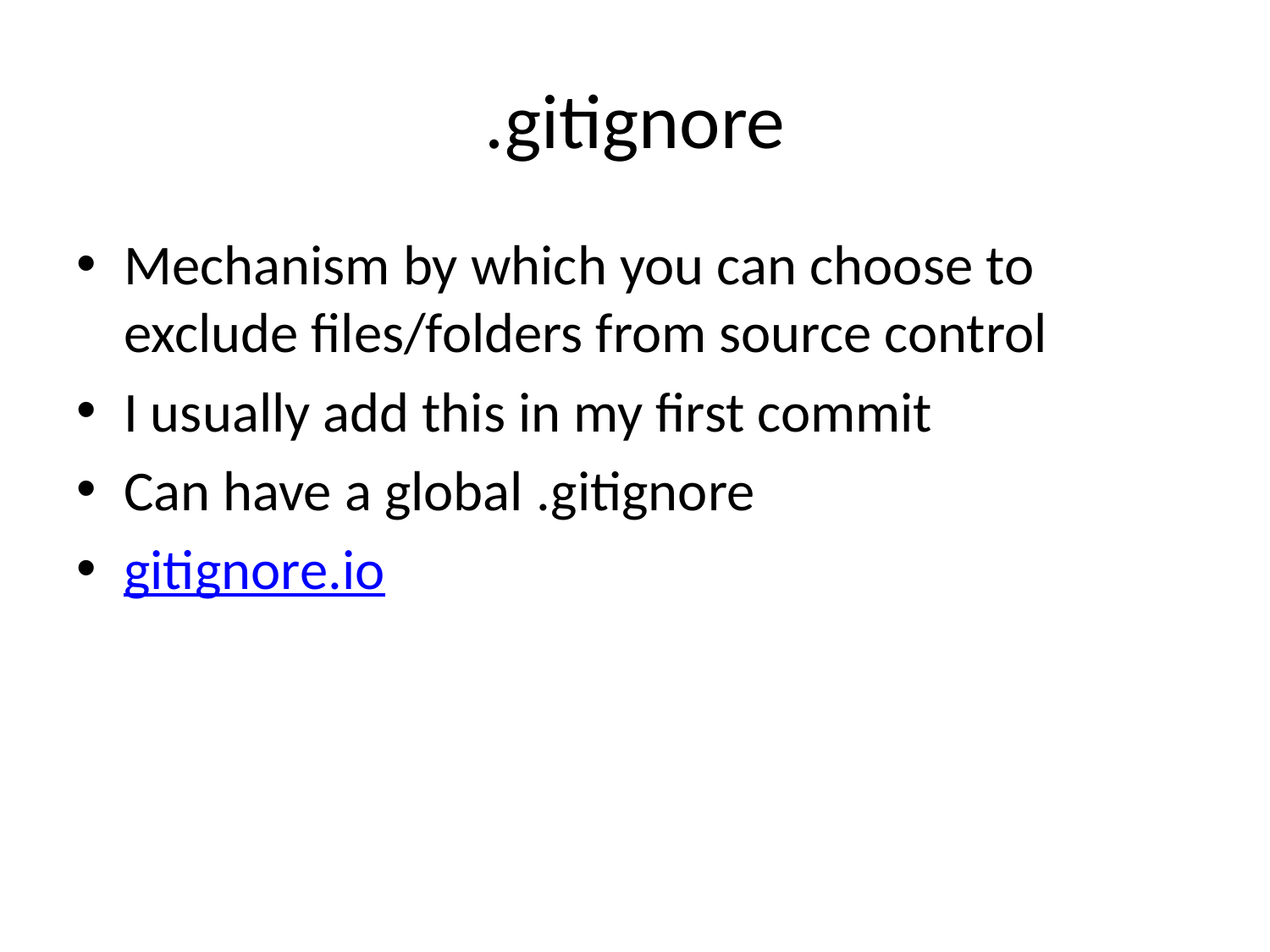

# .gitignore
Mechanism by which you can choose to exclude files/folders from source control
I usually add this in my first commit
Can have a global .gitignore
gitignore.io